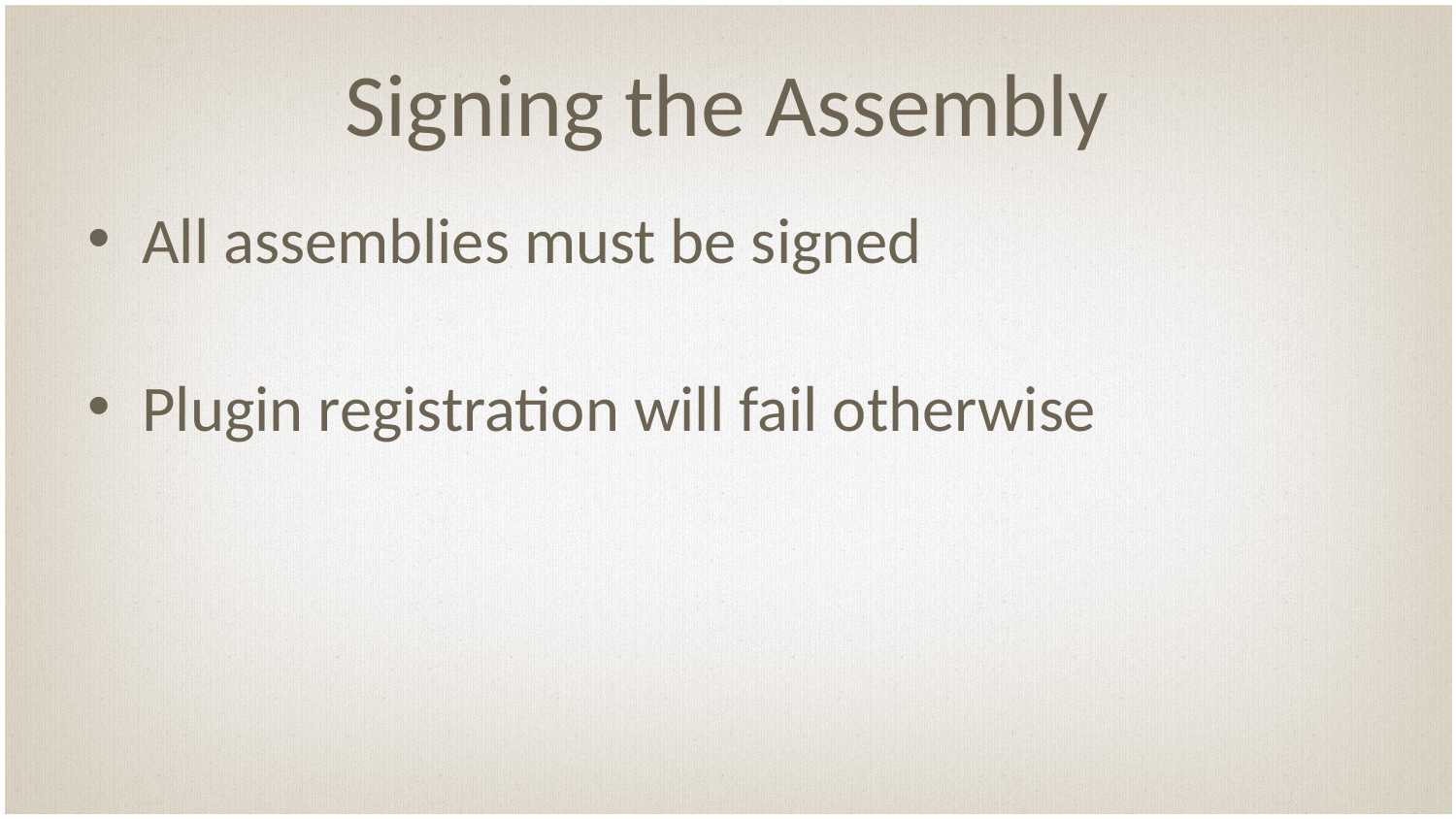

# Signing the Assembly
All assemblies must be signed
Plugin registration will fail otherwise